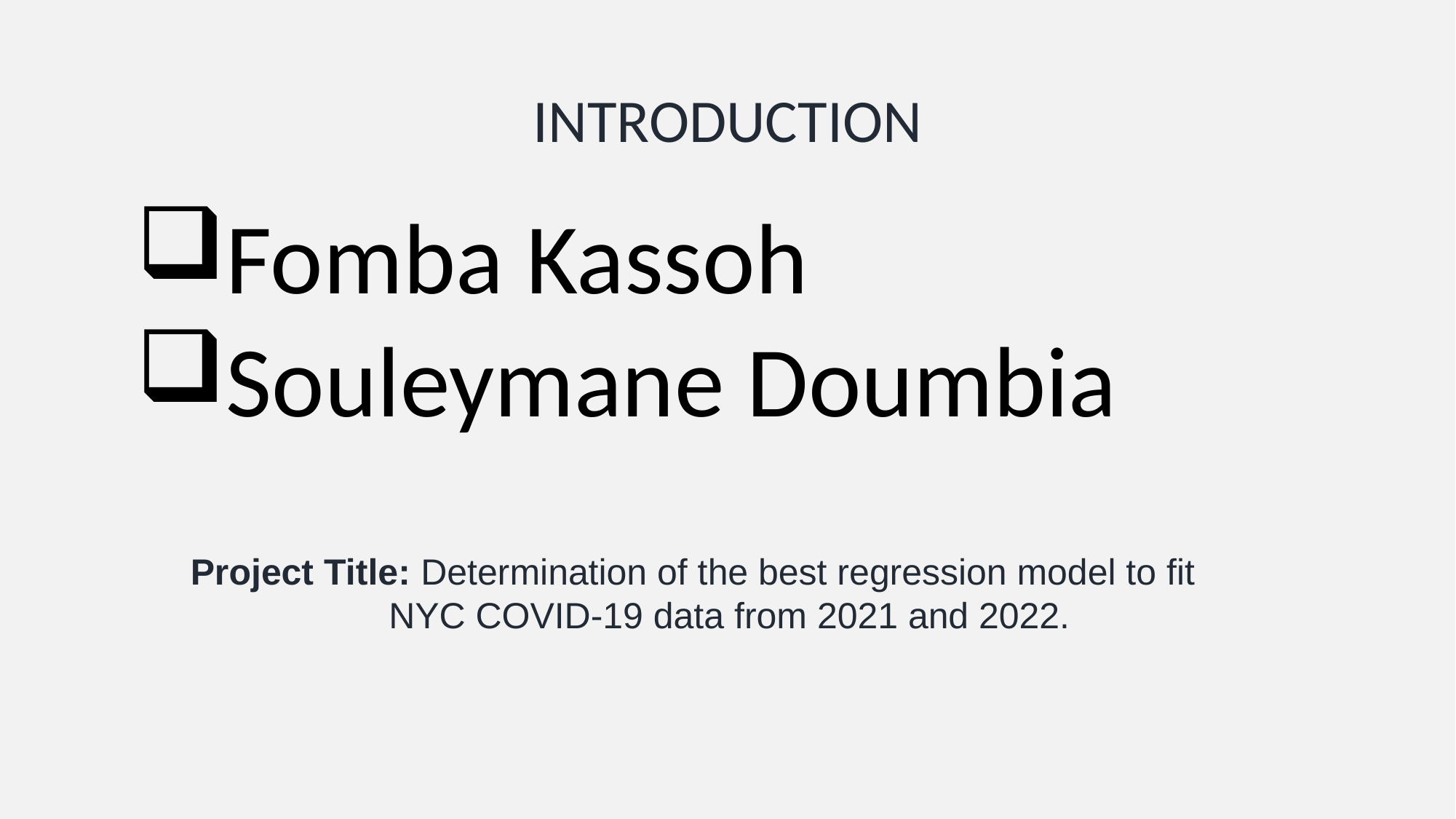

# INTRODUCTION
Fomba Kassoh
Souleymane Doumbia
Project Title: Determination of the best regression model to fit NYC COVID-19 data from 2021 and 2022.